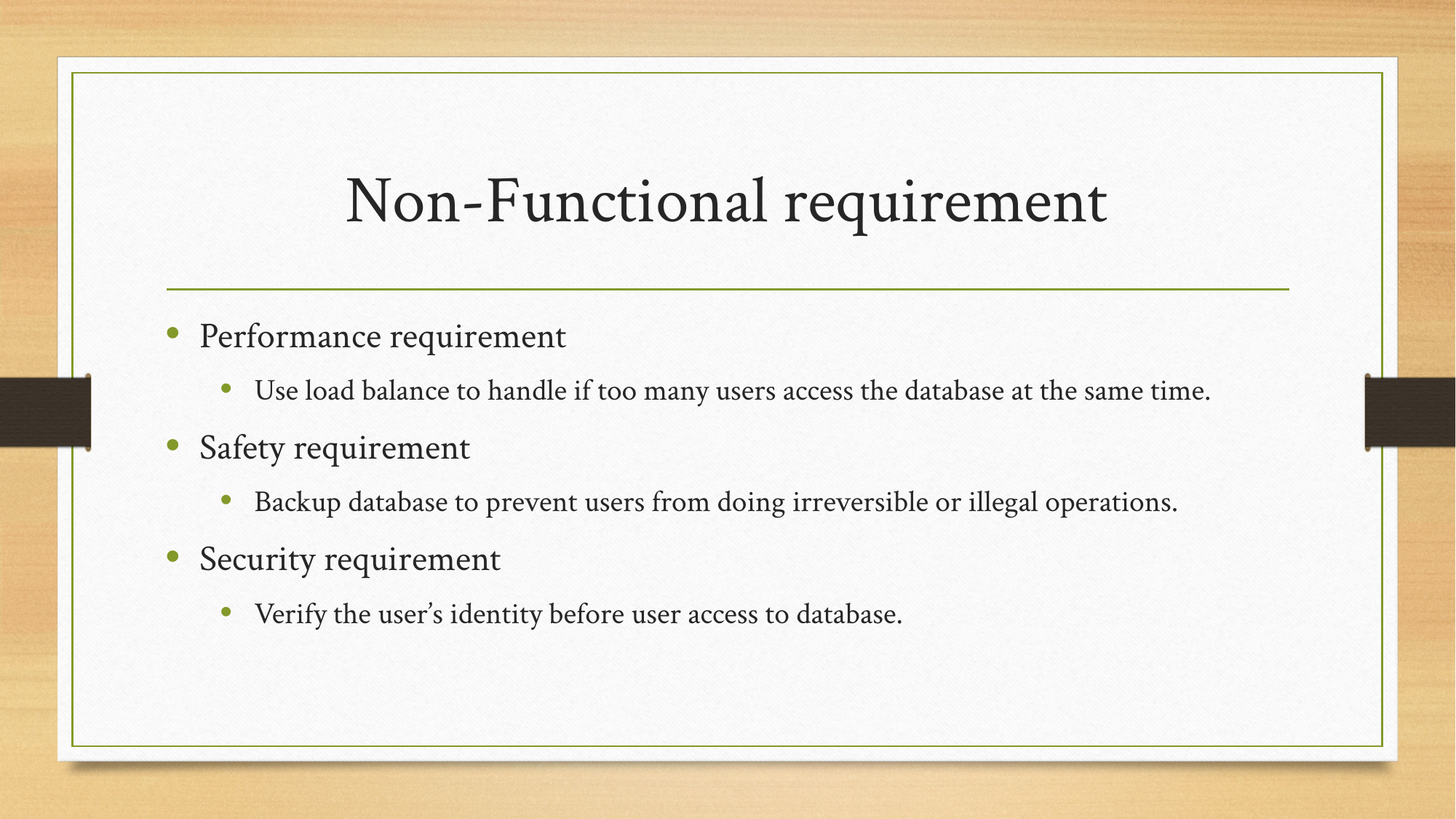

# Non-Functional requirement
Performance requirement
Use load balance to handle if too many users access the database at the same time.
Safety requirement
Backup database to prevent users from doing irreversible or illegal operations.
Security requirement
Verify the user’s identity before user access to database.